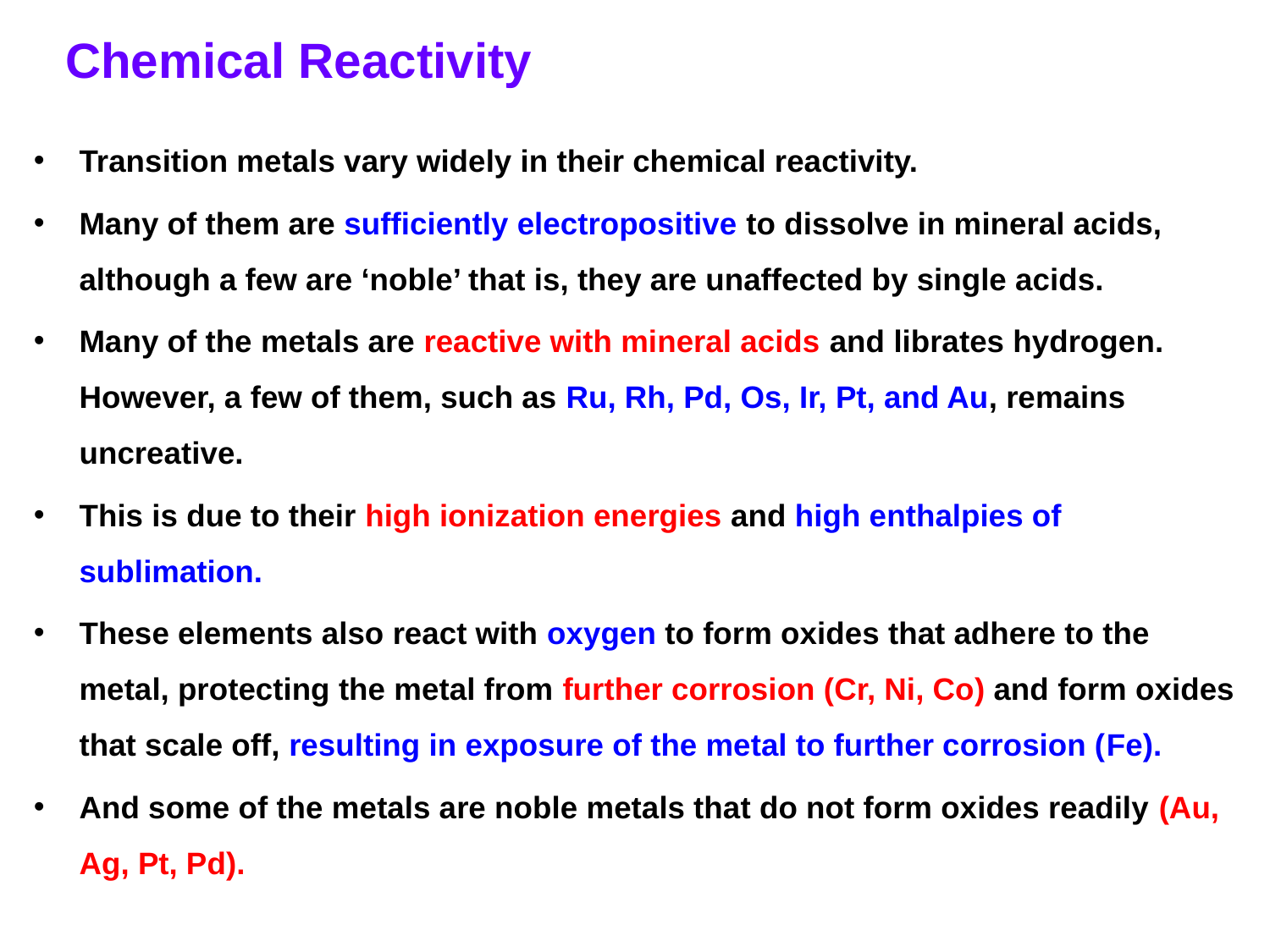

# Chemical Reactivity
Transition metals vary widely in their chemical reactivity.
Many of them are sufficiently electropositive to dissolve in mineral acids, although a few are ‘noble’ that is, they are unaffected by single acids.
Many of the metals are reactive with mineral acids and librates hydrogen. However, a few of them, such as Ru, Rh, Pd, Os, Ir, Pt, and Au, remains uncreative.
This is due to their high ionization energies and high enthalpies of sublimation.
These elements also react with oxygen to form oxides that adhere to the metal, protecting the metal from further corrosion (Cr, Ni, Co) and form oxides that scale off, resulting in exposure of the metal to further corrosion (Fe).
And some of the metals are noble metals that do not form oxides readily (Au, Ag, Pt, Pd).